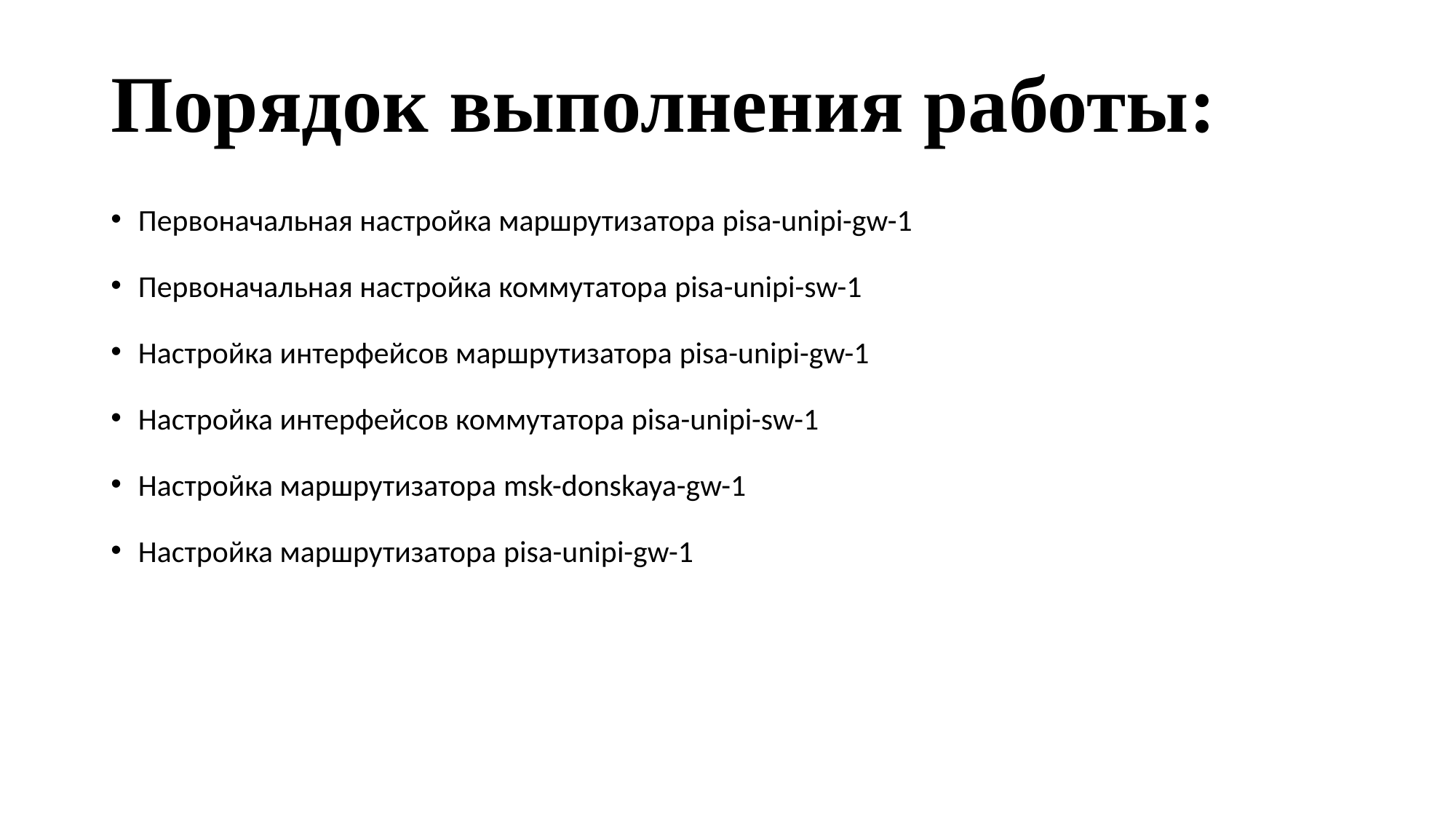

# Порядок выполнения работы:
Первоначальная настройка маршрутизатора pisa-unipi-gw-1
Первоначальная настройка коммутатора pisa-unipi-sw-1
Настройка интерфейсов маршрутизатора pisa-unipi-gw-1
Настройка интерфейсов коммутатора pisa-unipi-sw-1
Настройка маршрутизатора msk-donskaya-gw-1
Настройка маршрутизатора pisa-unipi-gw-1